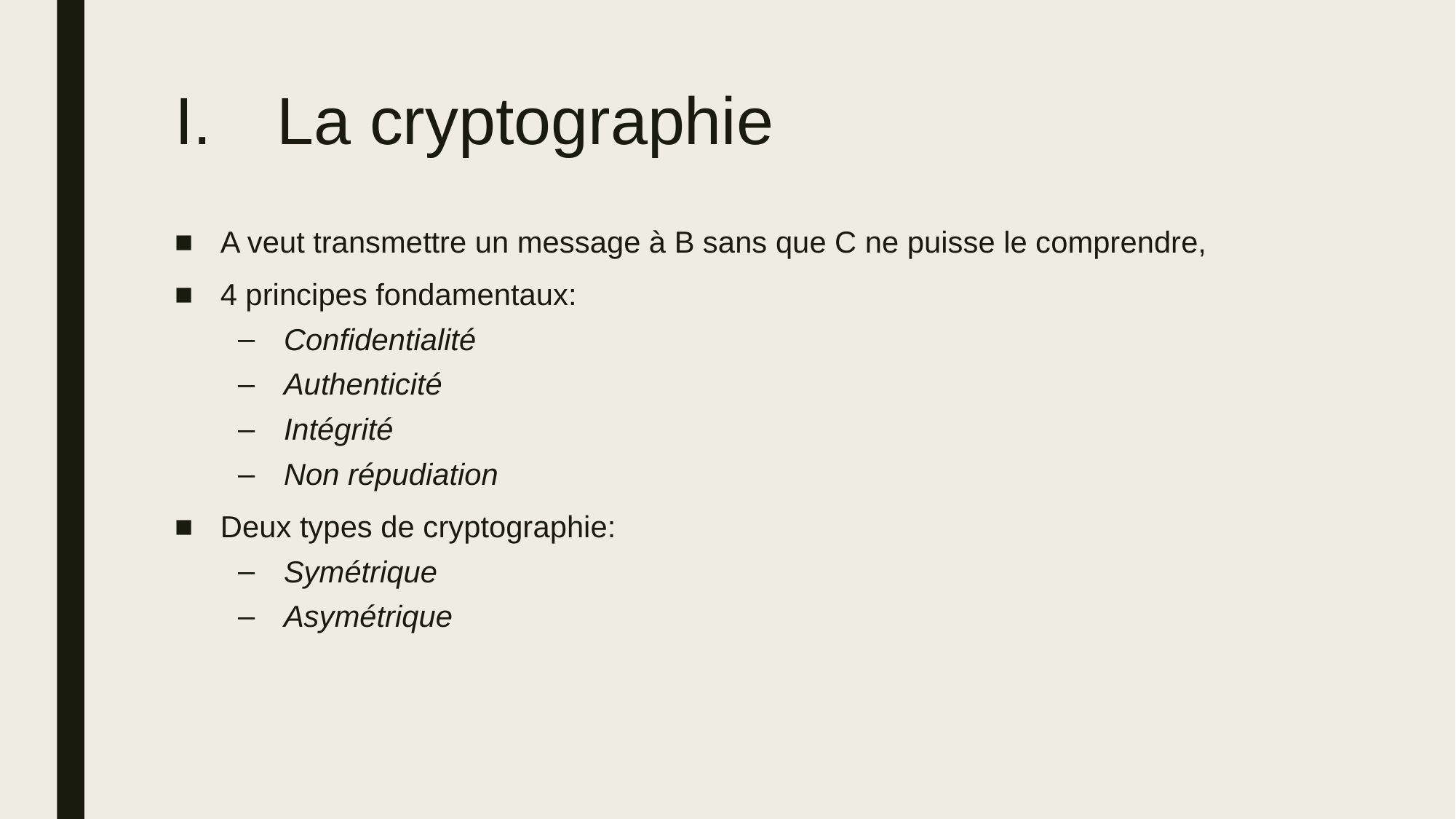

# La cryptographie
A veut transmettre un message à B sans que C ne puisse le comprendre,
4 principes fondamentaux:
Confidentialité
Authenticité
Intégrité
Non répudiation
Deux types de cryptographie:
Symétrique
Asymétrique